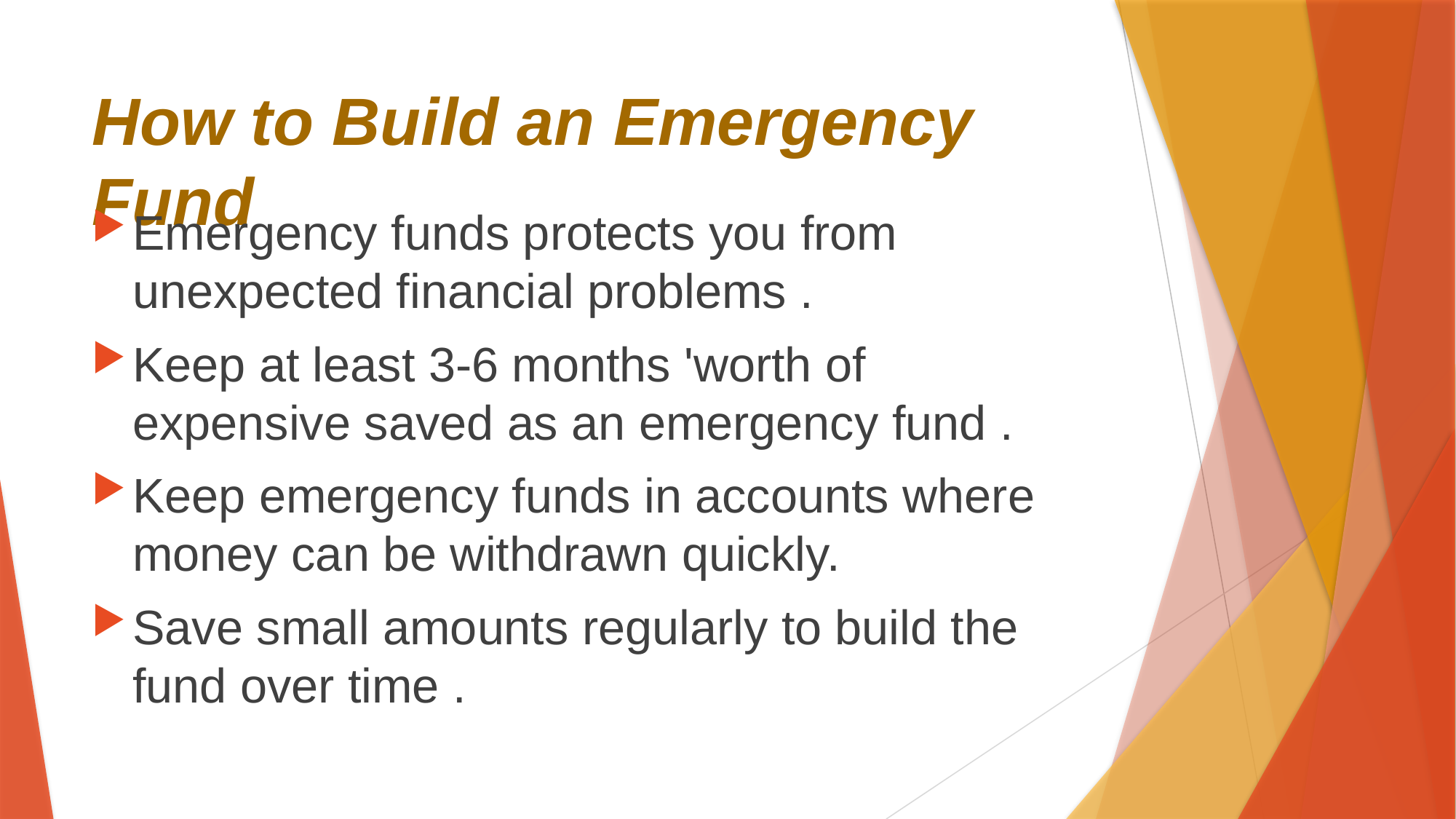

# How to Build an Emergency Fund
Emergency funds protects you from unexpected financial problems .
Keep at least 3-6 months 'worth of expensive saved as an emergency fund .
Keep emergency funds in accounts where money can be withdrawn quickly.
Save small amounts regularly to build the fund over time .